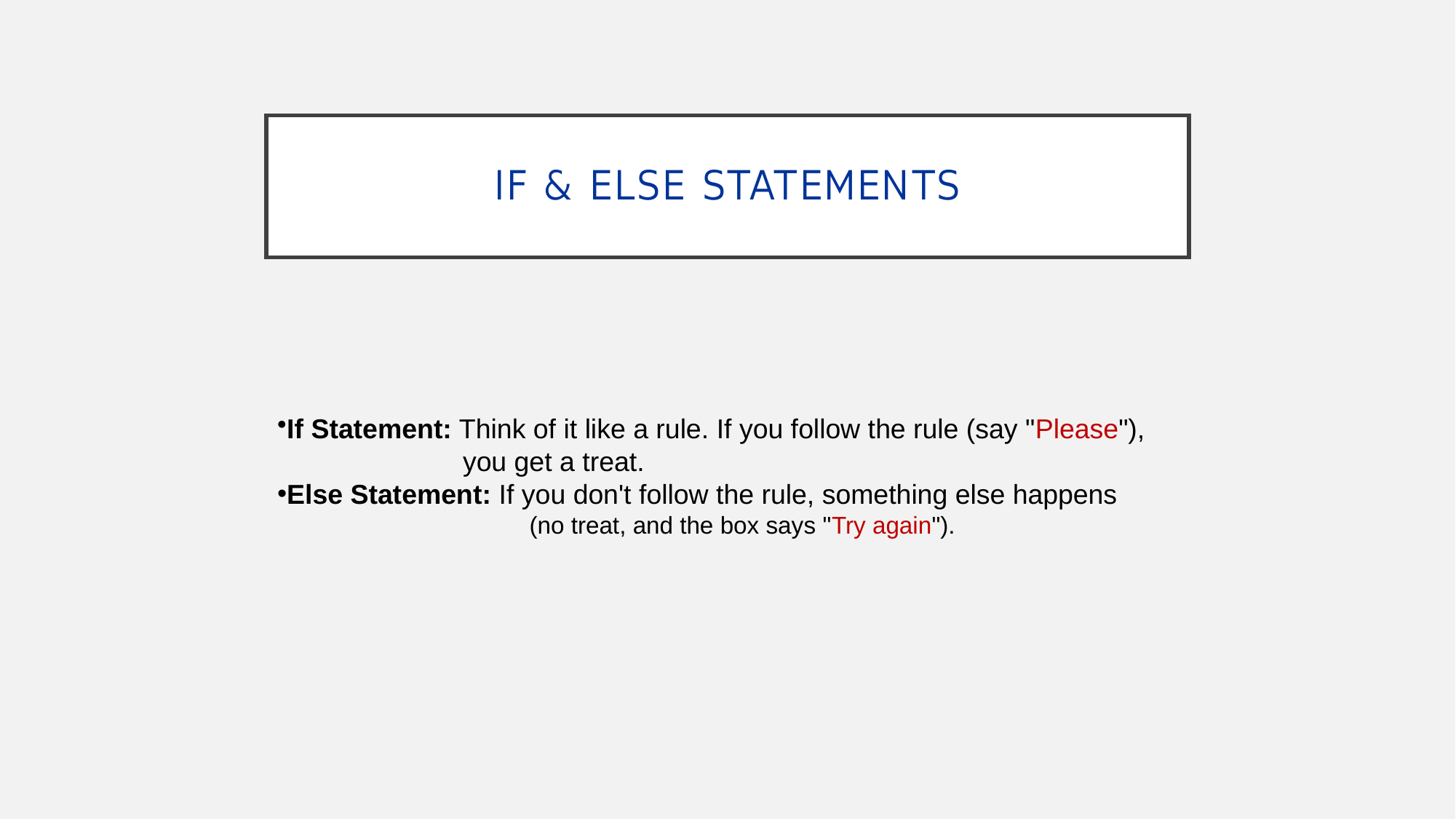

# if & else statements
If Statement: Think of it like a rule. If you follow the rule (say "Please"),
	          you get a treat.
Else Statement: If you don't follow the rule, something else happens
		 (no treat, and the box says "Try again").